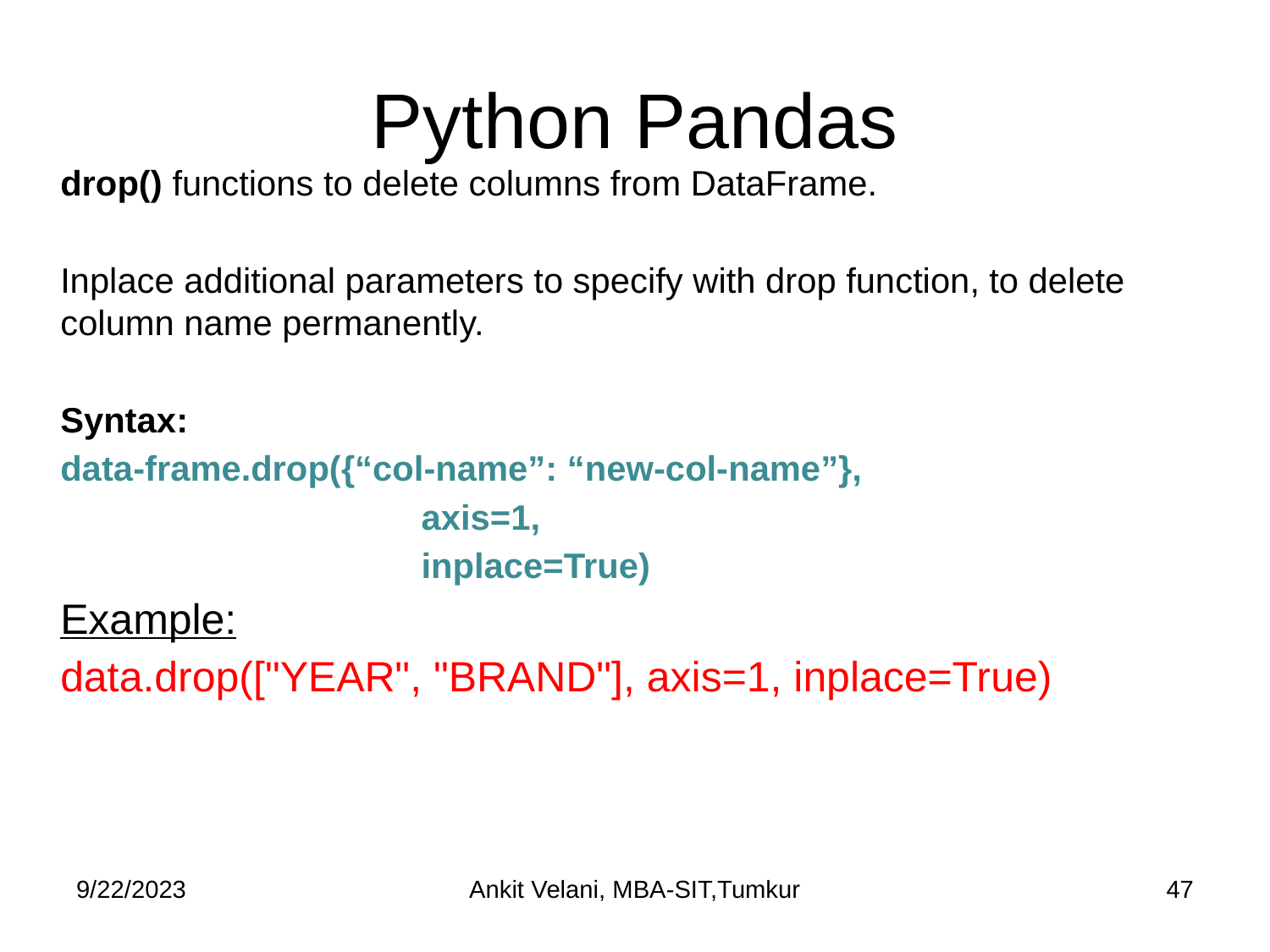

# Python Pandas
drop() functions to delete columns from DataFrame.

Inplace additional parameters to specify with drop function, to delete column name permanently.

Syntax:
data-frame.drop({“col-name”: “new-col-name”},
		           axis=1,
		           inplace=True)
Example:
data.drop(["YEAR", "BRAND"], axis=1, inplace=True)
9/22/2023
Ankit Velani, MBA-SIT,Tumkur
47